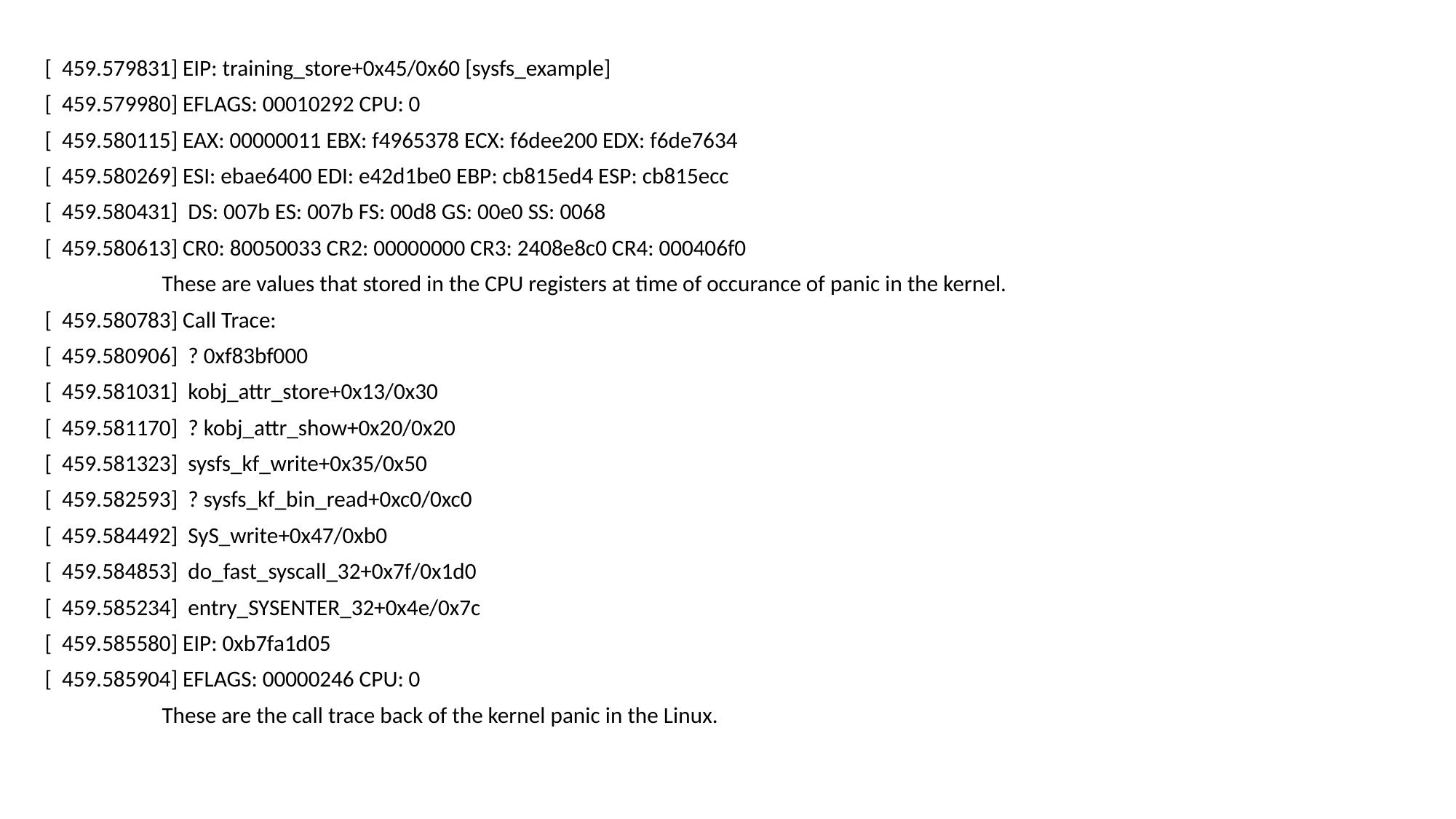

[  459.579831] EIP: training_store+0x45/0x60 [sysfs_example]
[  459.579980] EFLAGS: 00010292 CPU: 0
[  459.580115] EAX: 00000011 EBX: f4965378 ECX: f6dee200 EDX: f6de7634
[  459.580269] ESI: ebae6400 EDI: e42d1be0 EBP: cb815ed4 ESP: cb815ecc
[  459.580431]  DS: 007b ES: 007b FS: 00d8 GS: 00e0 SS: 0068
[  459.580613] CR0: 80050033 CR2: 00000000 CR3: 2408e8c0 CR4: 000406f0
                       These are values that stored in the CPU registers at time of occurance of panic in the kernel.
[  459.580783] Call Trace:
[  459.580906]  ? 0xf83bf000
[  459.581031]  kobj_attr_store+0x13/0x30
[  459.581170]  ? kobj_attr_show+0x20/0x20
[  459.581323]  sysfs_kf_write+0x35/0x50
[  459.582593]  ? sysfs_kf_bin_read+0xc0/0xc0
[  459.584492]  SyS_write+0x47/0xb0
[  459.584853]  do_fast_syscall_32+0x7f/0x1d0
[  459.585234]  entry_SYSENTER_32+0x4e/0x7c
[  459.585580] EIP: 0xb7fa1d05
[  459.585904] EFLAGS: 00000246 CPU: 0
                       These are the call trace back of the kernel panic in the Linux.